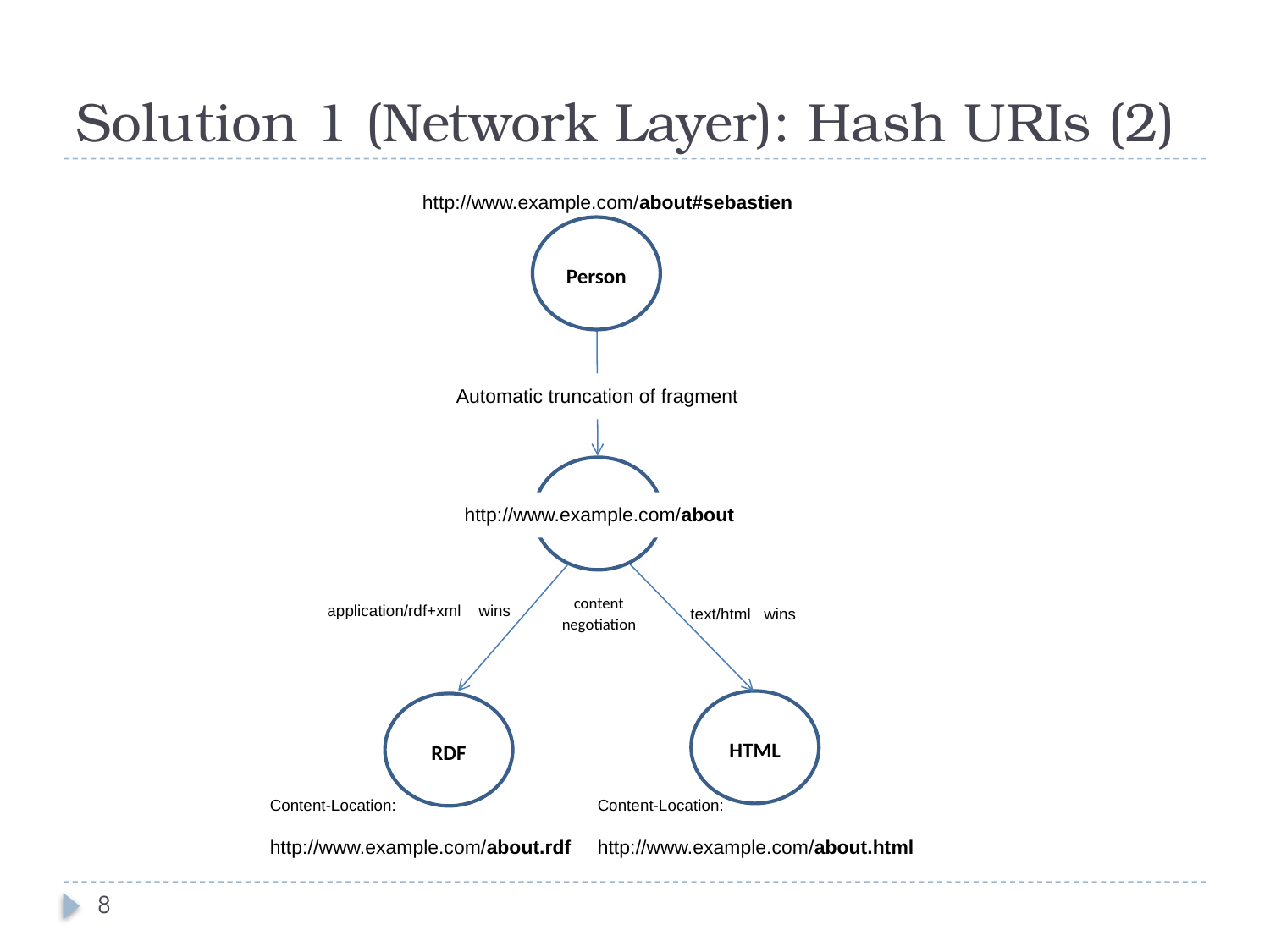

# Solution 1 (Network Layer): Hash URIs (2)
http://www.example.com/about#sebastien
Person
Automatic truncation of fragment

http://www.example.com/about
content negotiation
application/rdf+xml    wins
      text/html   wins
HTML
RDF
Content-Location:
http://www.example.com/about.rdf
Content-Location:
http://www.example.com/about.html
8